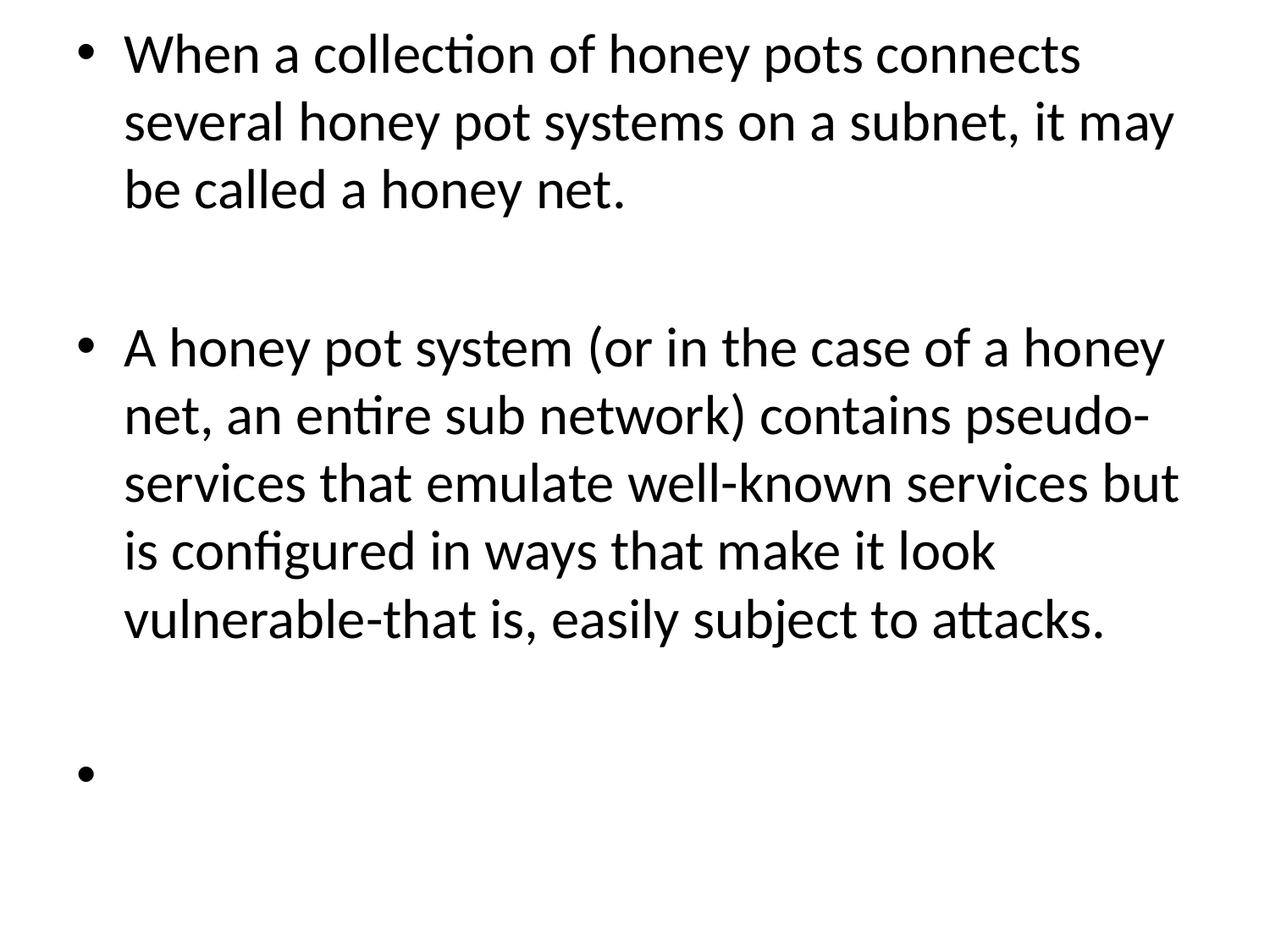

When a collection of honey pots connects several honey pot systems on a subnet, it may be called a honey net.

A honey pot system (or in the case of a honey net, an entire sub network) contains pseudo-services that emulate well-known services but is configured in ways that make it look vulnerable-that is, easily subject to attacks.